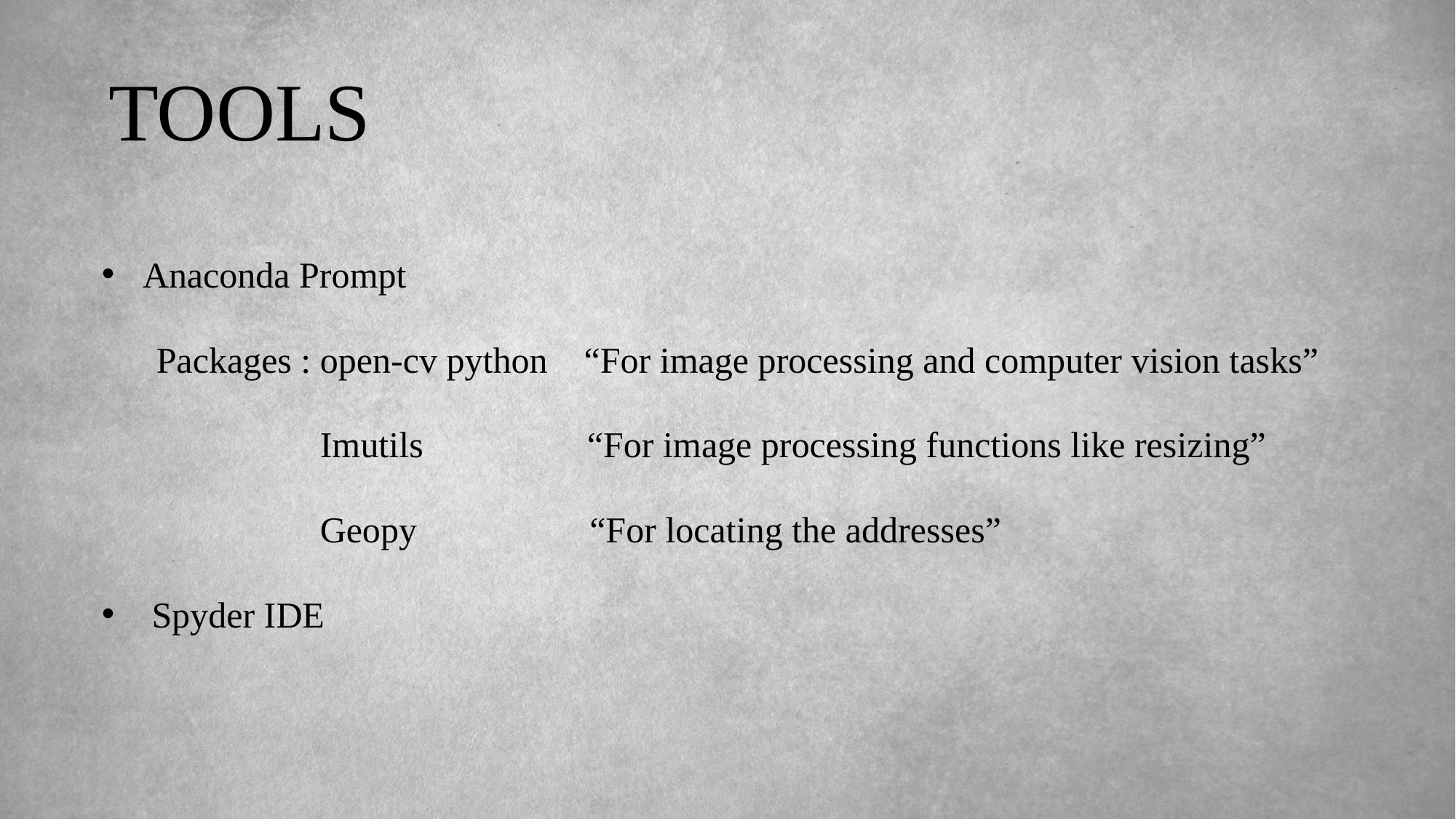

# TOOLS
Anaconda Prompt
      Packages : open-cv python    “For image processing and computer vision tasks”
                        Imutils                  “For image processing functions like resizing”
                        Geopy                   “For locating the addresses”
 Spyder IDE